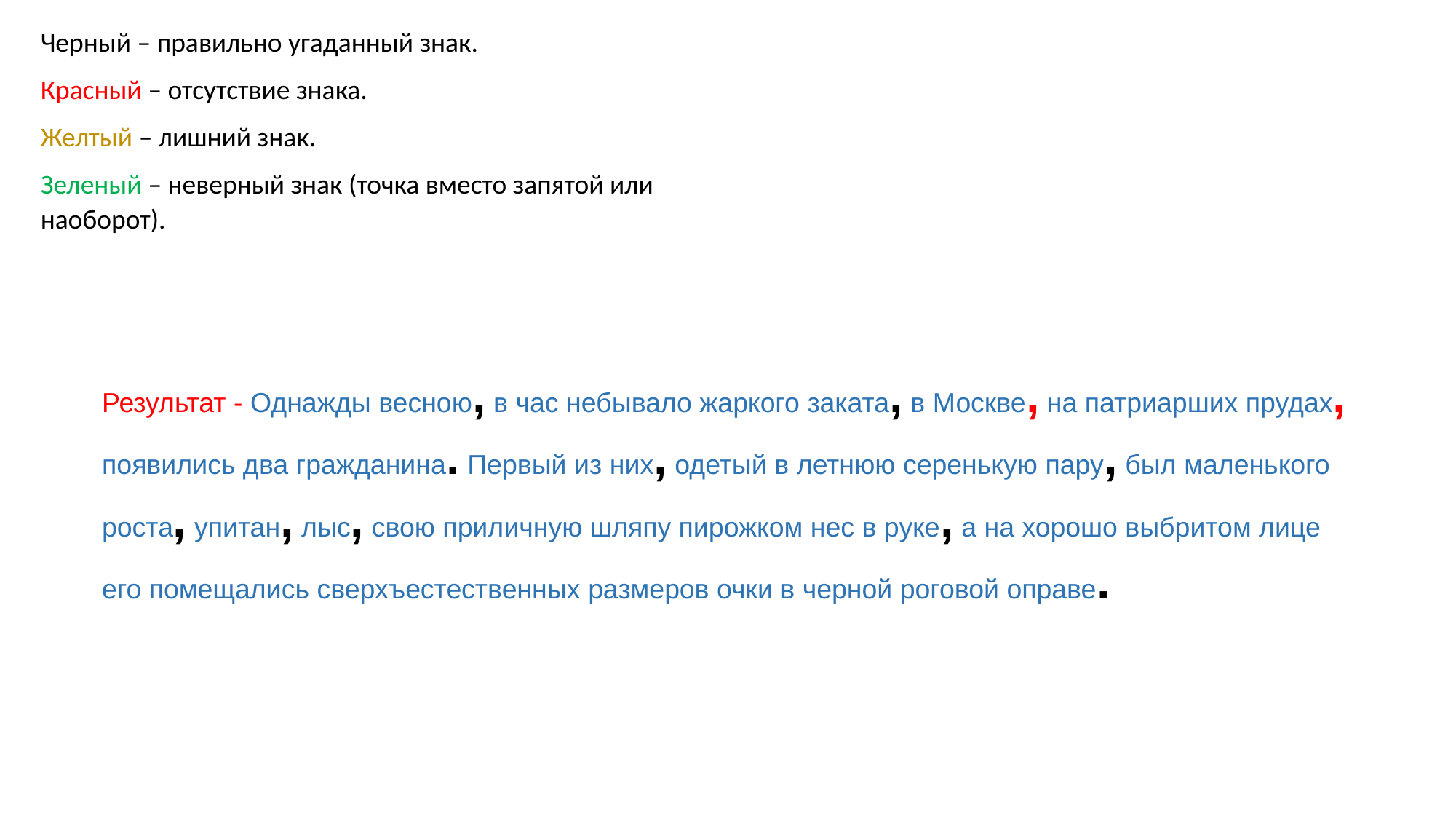

Черный – правильно угаданный знак.
Красный – отсутствие знака.
Желтый – лишний знак.
Зеленый – неверный знак (точка вместо запятой или наоборот).
Результат - Однажды весною, в час небывало жаркого заката, в Москве, на патриарших прудах, появились два гражданина. Первый из них, одетый в летнюю серенькую пару, был маленького роста, упитан, лыс, свою приличную шляпу пирожком нес в руке, а на хорошо выбритом лице его помещались сверхъестественных размеров очки в черной роговой оправе.